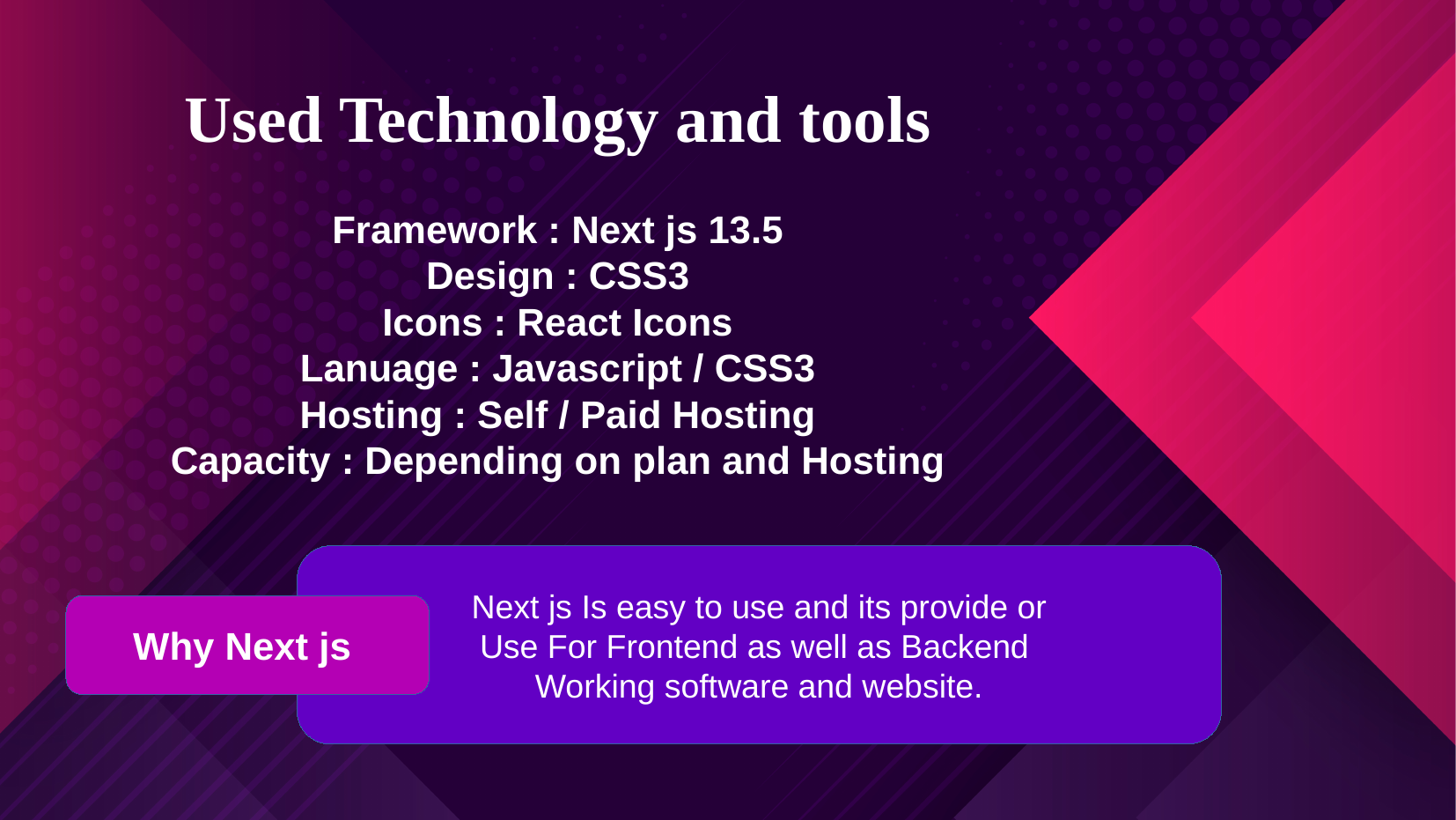

# Used Technology and tools
Framework : Next js 13.5
Design : CSS3
Icons : React Icons
Lanuage : Javascript / CSS3
Hosting : Self / Paid Hosting
Capacity : Depending on plan and Hosting

Next js Is easy to use and its provide or
Use For Frontend as well as Backend
Working software and website.
Why Next js